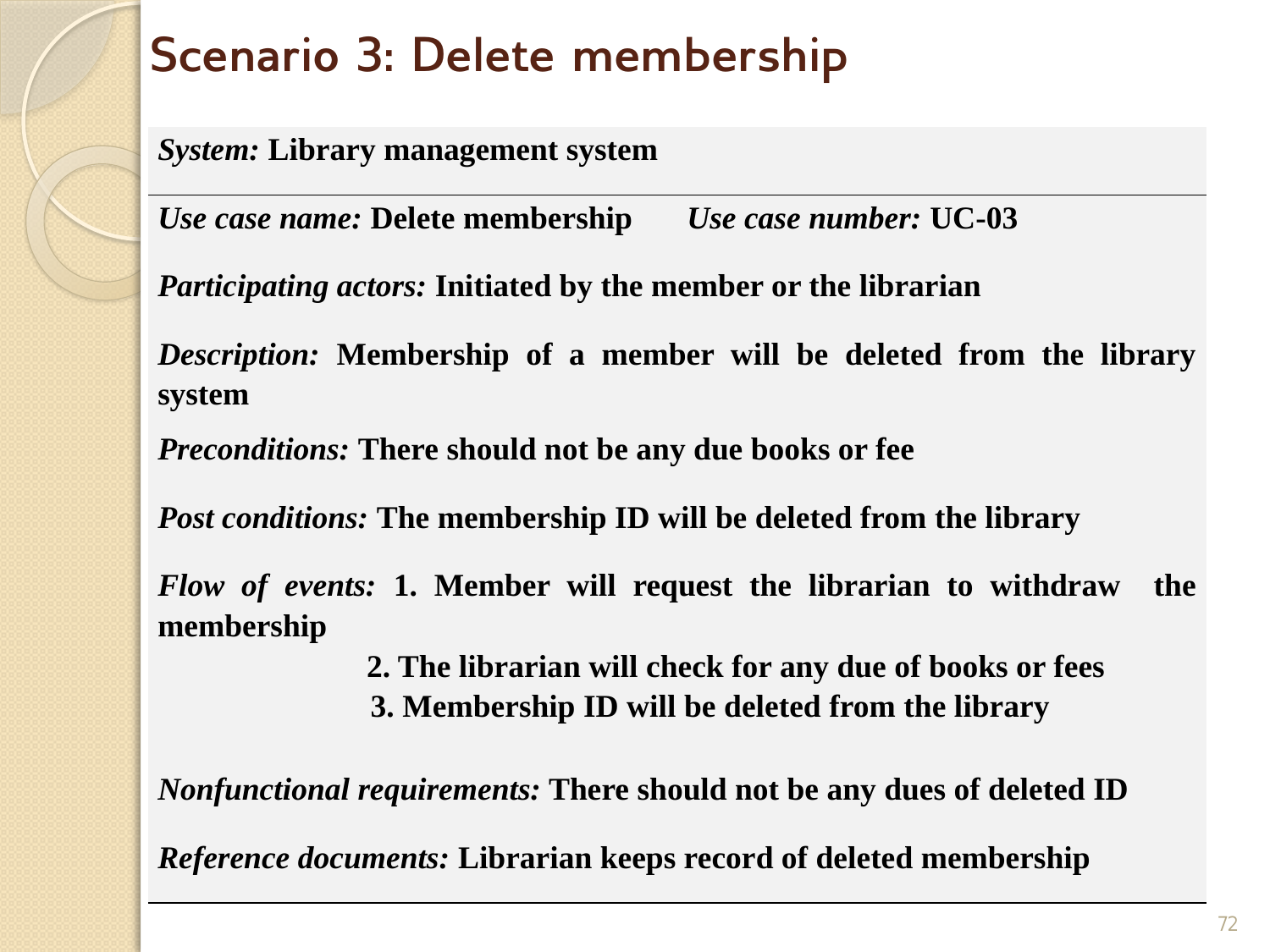

# Scenario 3: Delete membership
| System: Library management system |  |
| --- | --- |
| Use case name: Delete membership | Use case number: UC-03 |
| Participating actors: Initiated by the member or the librarian |  |
| Description: Membership of a member will be deleted from the library system |  |
| Preconditions: There should not be any due books or fee |  |
| Post conditions: The membership ID will be deleted from the library |  |
| Flow of events: 1. Member will request the librarian to withdraw the membership 2. The librarian will check for any due of books or fees 3. Membership ID will be deleted from the library |  |
| Nonfunctional requirements: There should not be any dues of deleted ID |  |
| Reference documents: Librarian keeps record of deleted membership |  |
72